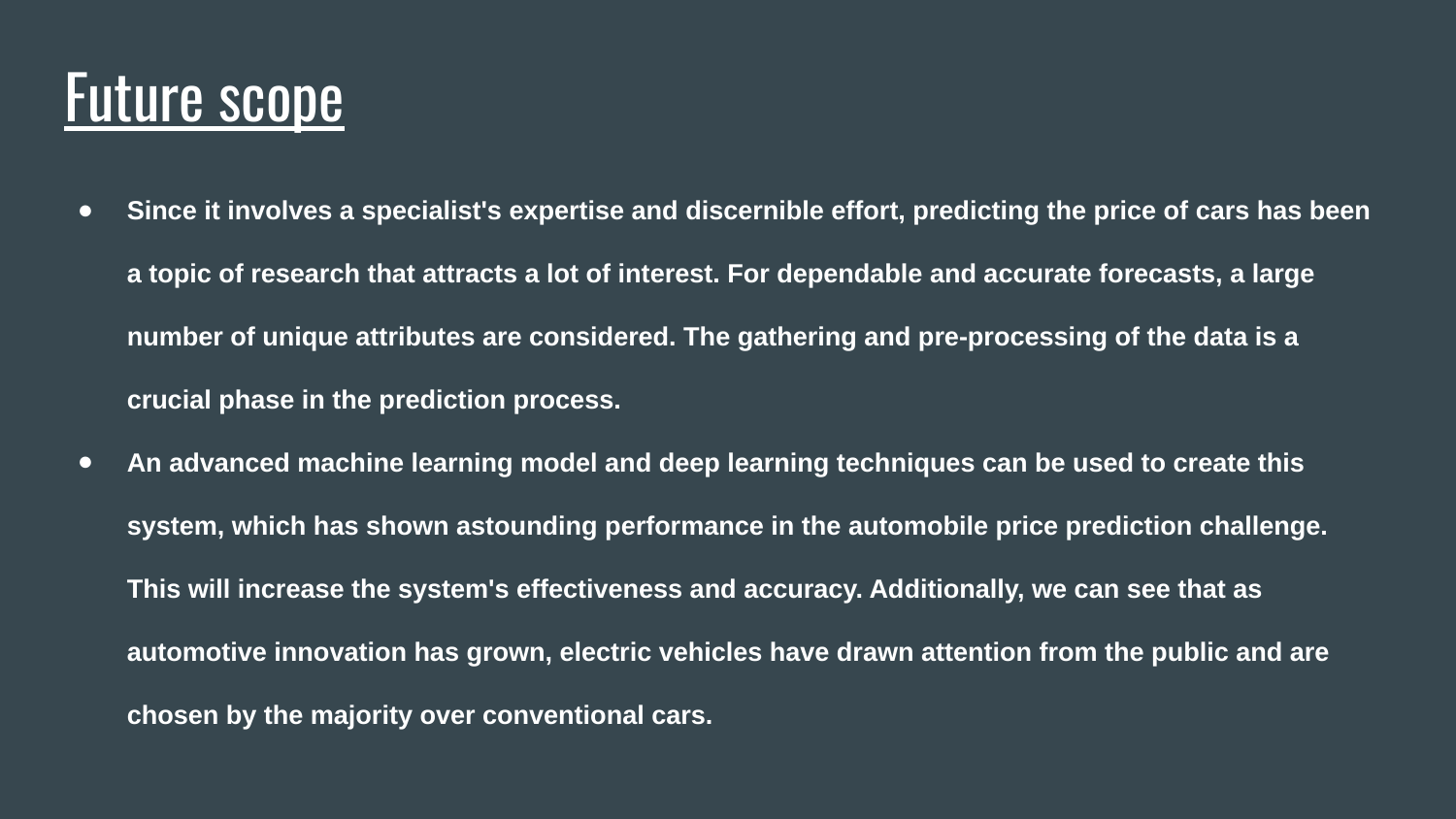

# Future scope
Since it involves a specialist's expertise and discernible effort, predicting the price of cars has been a topic of research that attracts a lot of interest. For dependable and accurate forecasts, a large number of unique attributes are considered. The gathering and pre-processing of the data is a crucial phase in the prediction process.
An advanced machine learning model and deep learning techniques can be used to create this system, which has shown astounding performance in the automobile price prediction challenge. This will increase the system's effectiveness and accuracy. Additionally, we can see that as automotive innovation has grown, electric vehicles have drawn attention from the public and are chosen by the majority over conventional cars.